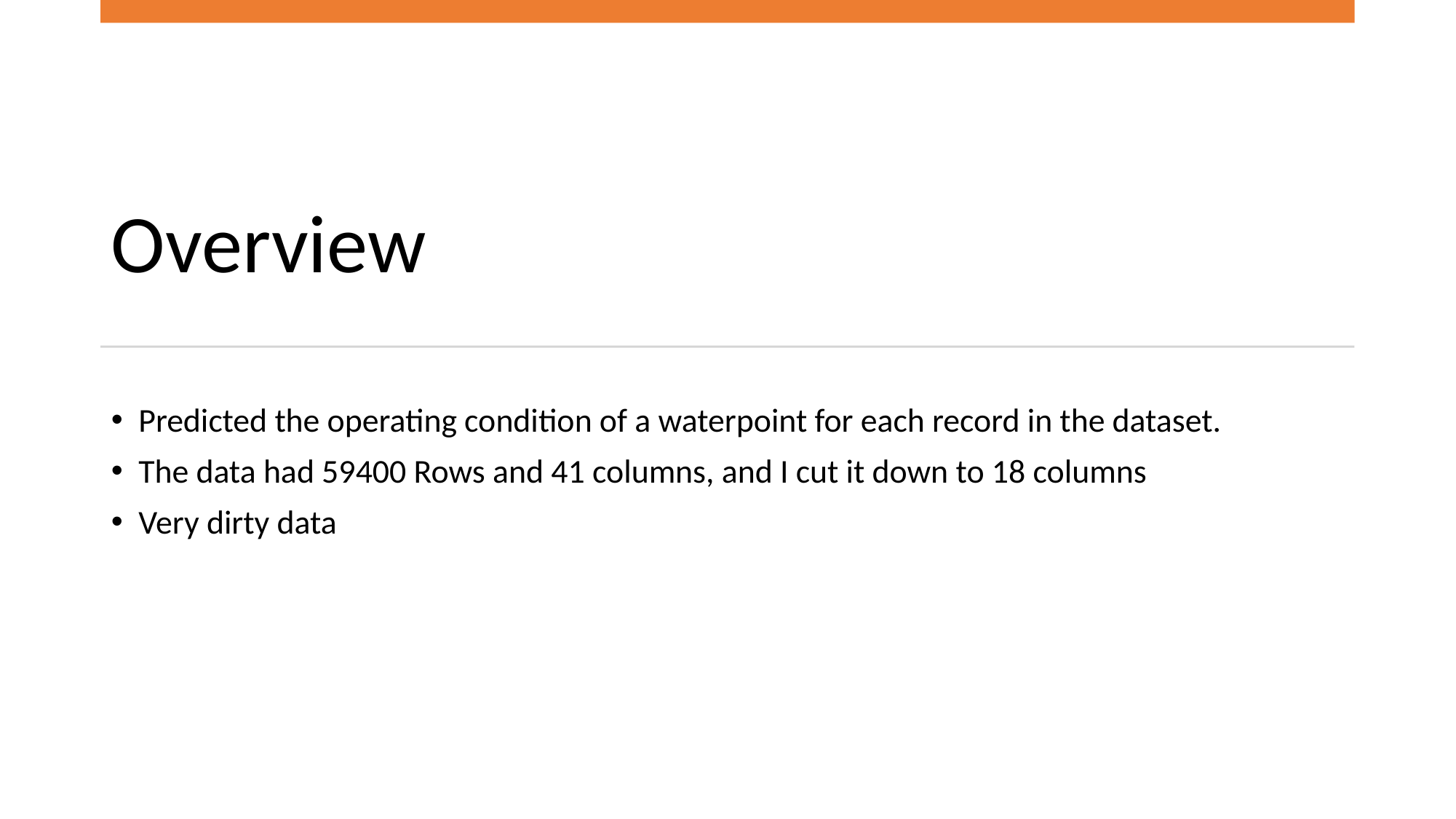

# Overview

Predicted the operating condition of a waterpoint for each record in the dataset.
The data had 59400 Rows and 41 columns, and I cut it down to 18 columns
Very dirty data